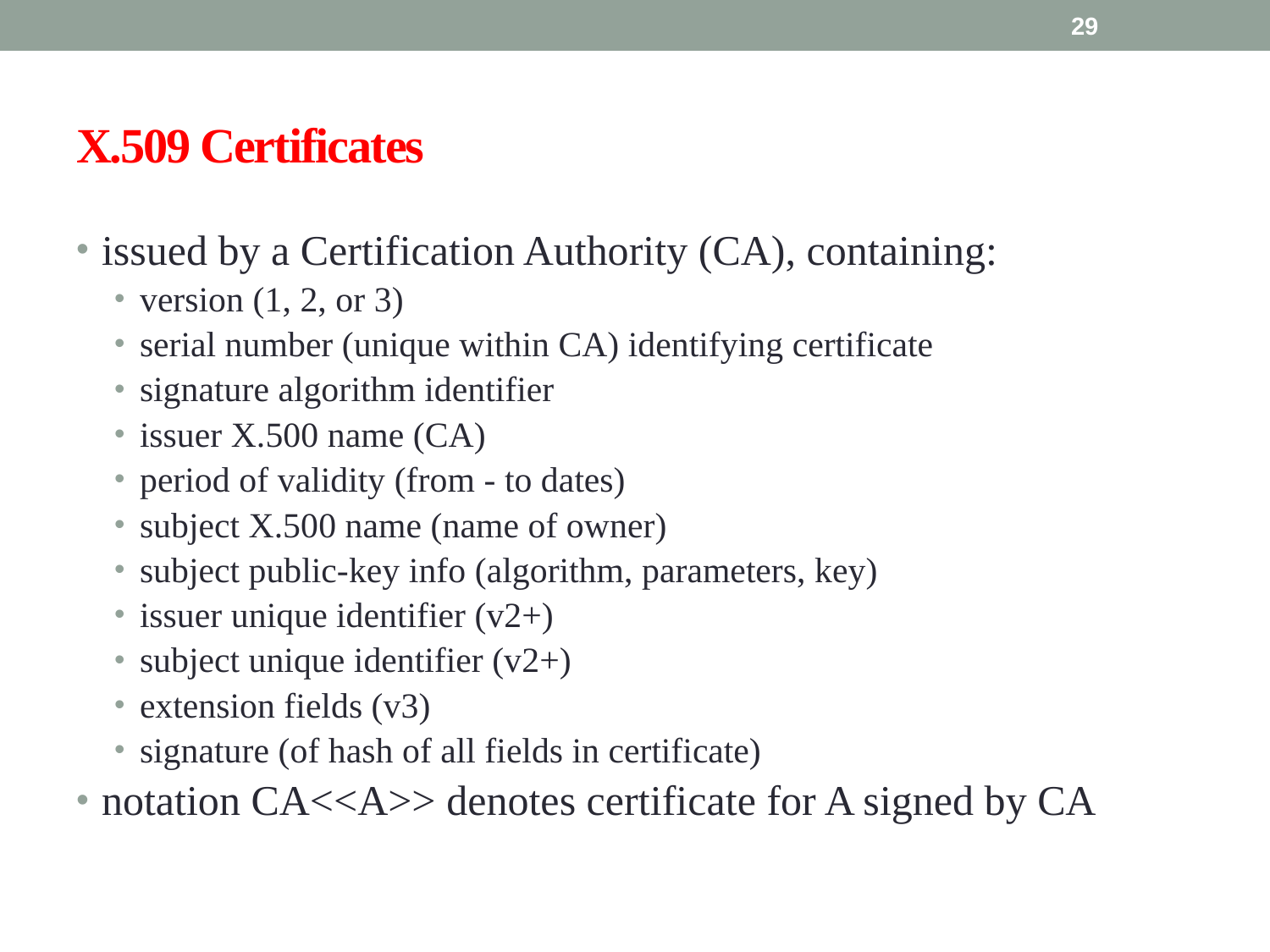

29
# X.509 Certificates
issued by a Certification Authority (CA), containing:
version (1, 2, or 3)
serial number (unique within CA) identifying certificate
signature algorithm identifier
issuer X.500 name (CA)
period of validity (from - to dates)
subject X.500 name (name of owner)
subject public-key info (algorithm, parameters, key)
issuer unique identifier (v2+)
subject unique identifier (v2+)
extension fields (v3)
signature (of hash of all fields in certificate)
notation CA<<A>> denotes certificate for A signed by CA